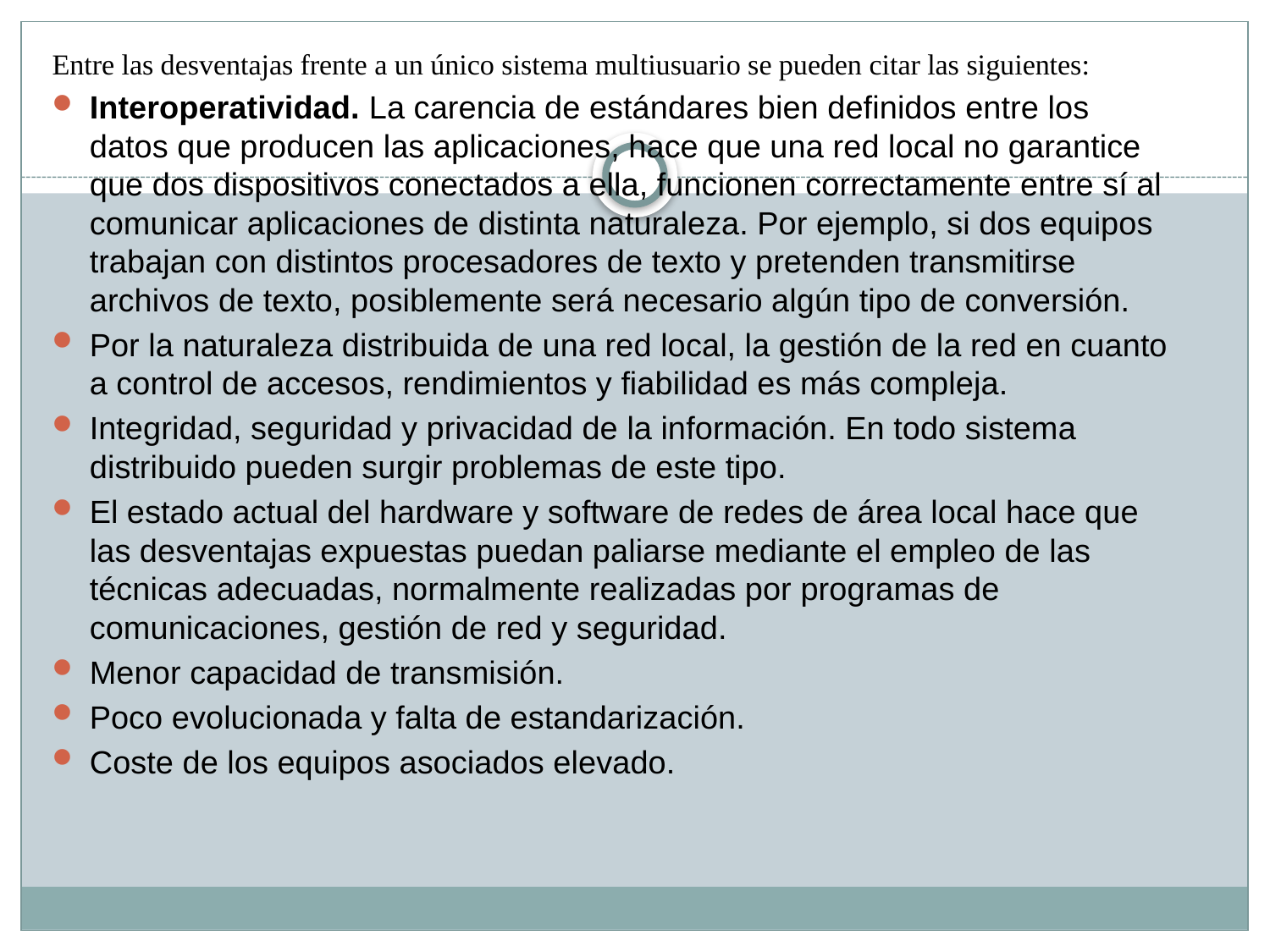

Entre las desventajas frente a un único sistema multiusuario se pueden citar las siguientes:
Interoperatividad. La carencia de estándares bien definidos entre los datos que producen las aplicaciones, hace que una red local no garantice que dos dispositivos conectados a ella, funcionen correctamente entre sí al comunicar aplicaciones de distinta naturaleza. Por ejemplo, si dos equipos trabajan con distintos procesadores de texto y pretenden transmitirse archivos de texto, posiblemente será necesario algún tipo de conversión.
Por la naturaleza distribuida de una red local, la gestión de la red en cuanto a control de accesos, rendimientos y fiabilidad es más compleja.
Integridad, seguridad y privacidad de la información. En todo sistema distribuido pueden surgir problemas de este tipo.
El estado actual del hardware y software de redes de área local hace que las desventajas expuestas puedan paliarse mediante el empleo de las técnicas adecuadas, normalmente realizadas por programas de comunicaciones, gestión de red y seguridad.
Menor capacidad de transmisión.
Poco evolucionada y falta de estandarización.
Coste de los equipos asociados elevado.